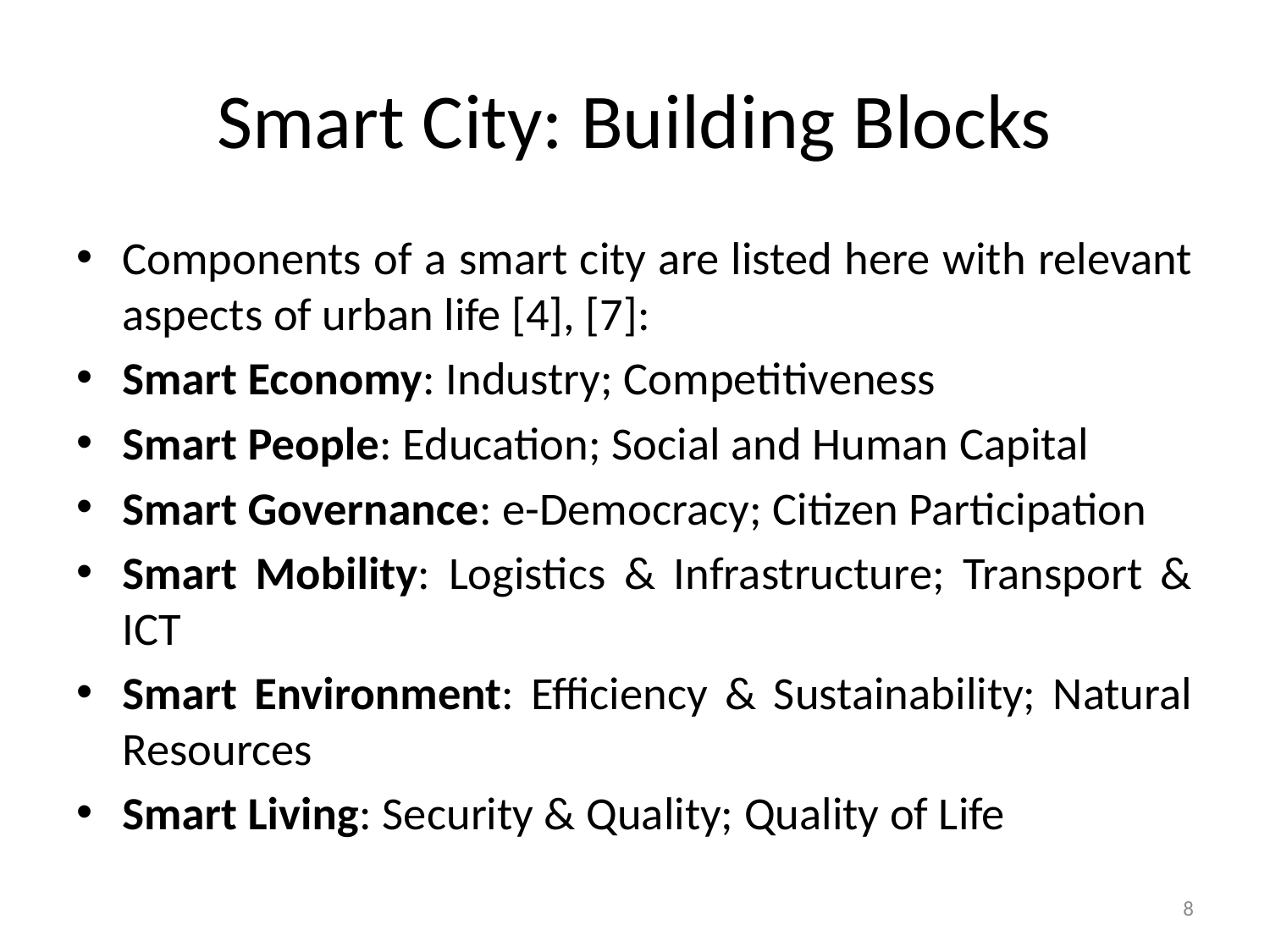

# Smart City: Building Blocks
Components of a smart city are listed here with relevant aspects of urban life [4], [7]:
Smart Economy: Industry; Competitiveness
Smart People: Education; Social and Human Capital
Smart Governance: e-Democracy; Citizen Participation
Smart Mobility: Logistics & Infrastructure; Transport & ICT
Smart Environment: Efficiency & Sustainability; Natural Resources
Smart Living: Security & Quality; Quality of Life

8